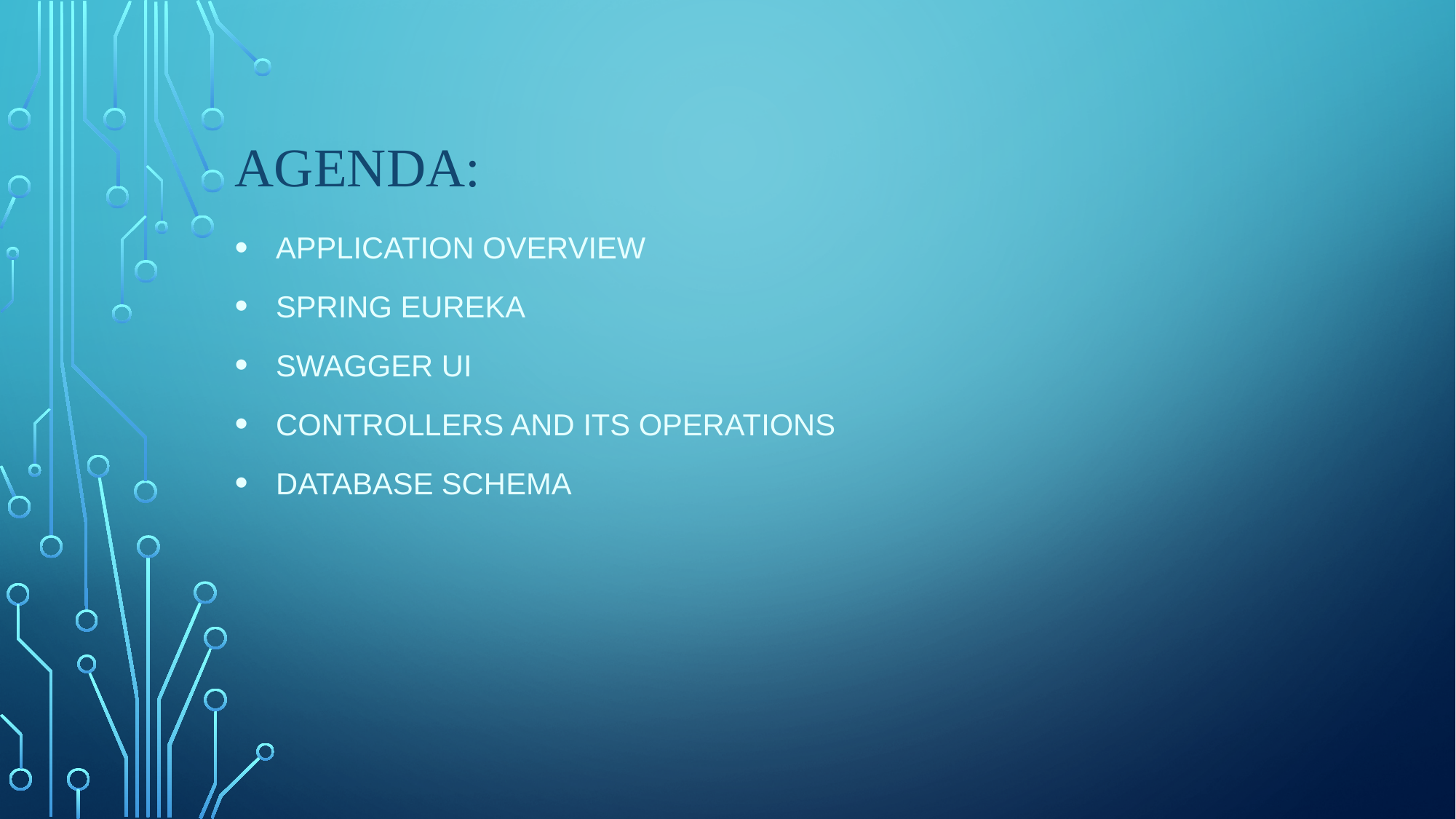

# Agenda:
Application overview
Spring eureka
Swagger ui
Controllers and its operations
Database schema